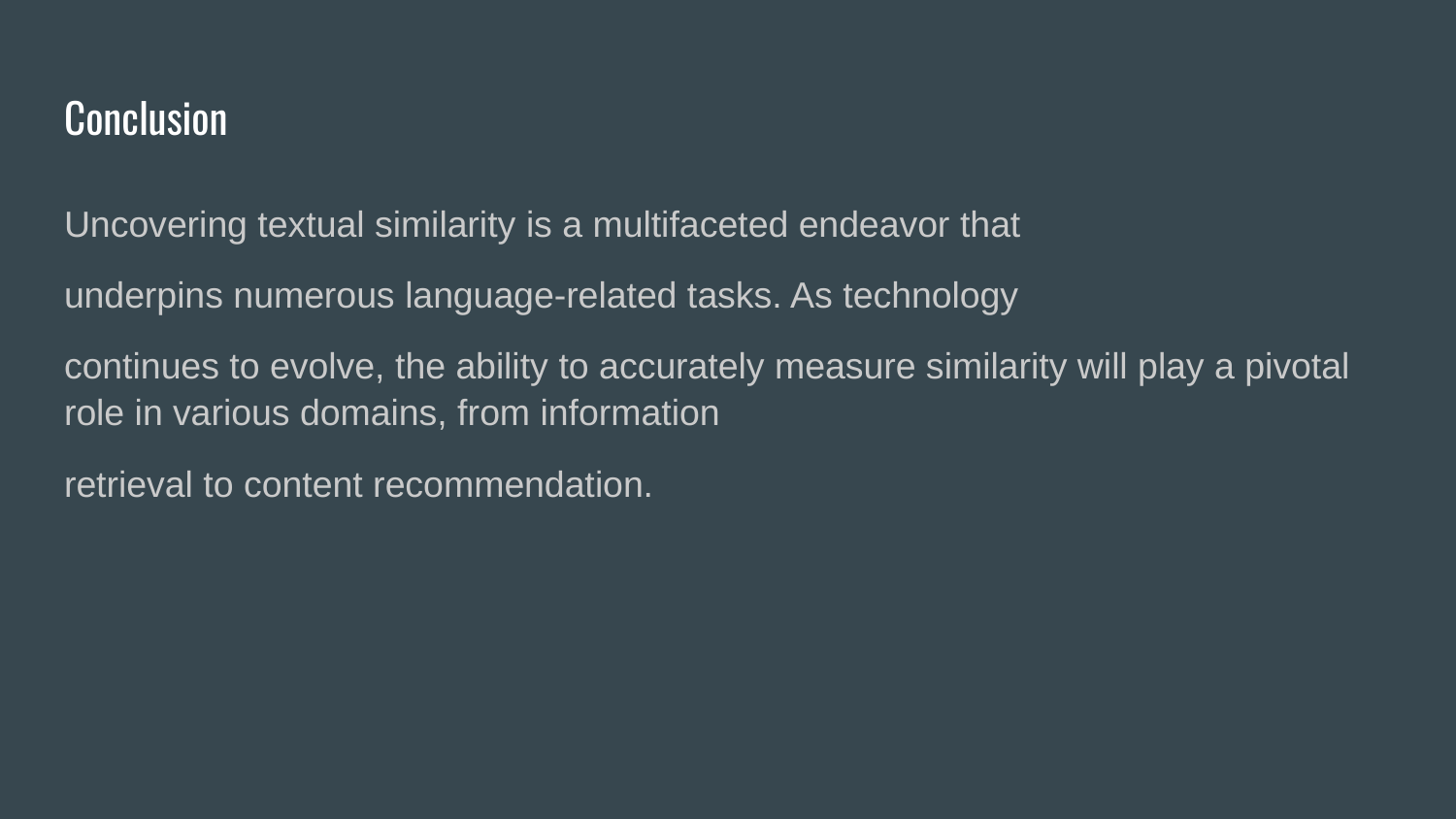

# Conclusion
Uncovering textual similarity is a multifaceted endeavor that
underpins numerous language-related tasks. As technology
continues to evolve, the ability to accurately measure similarity will play a pivotal role in various domains, from information
retrieval to content recommendation.